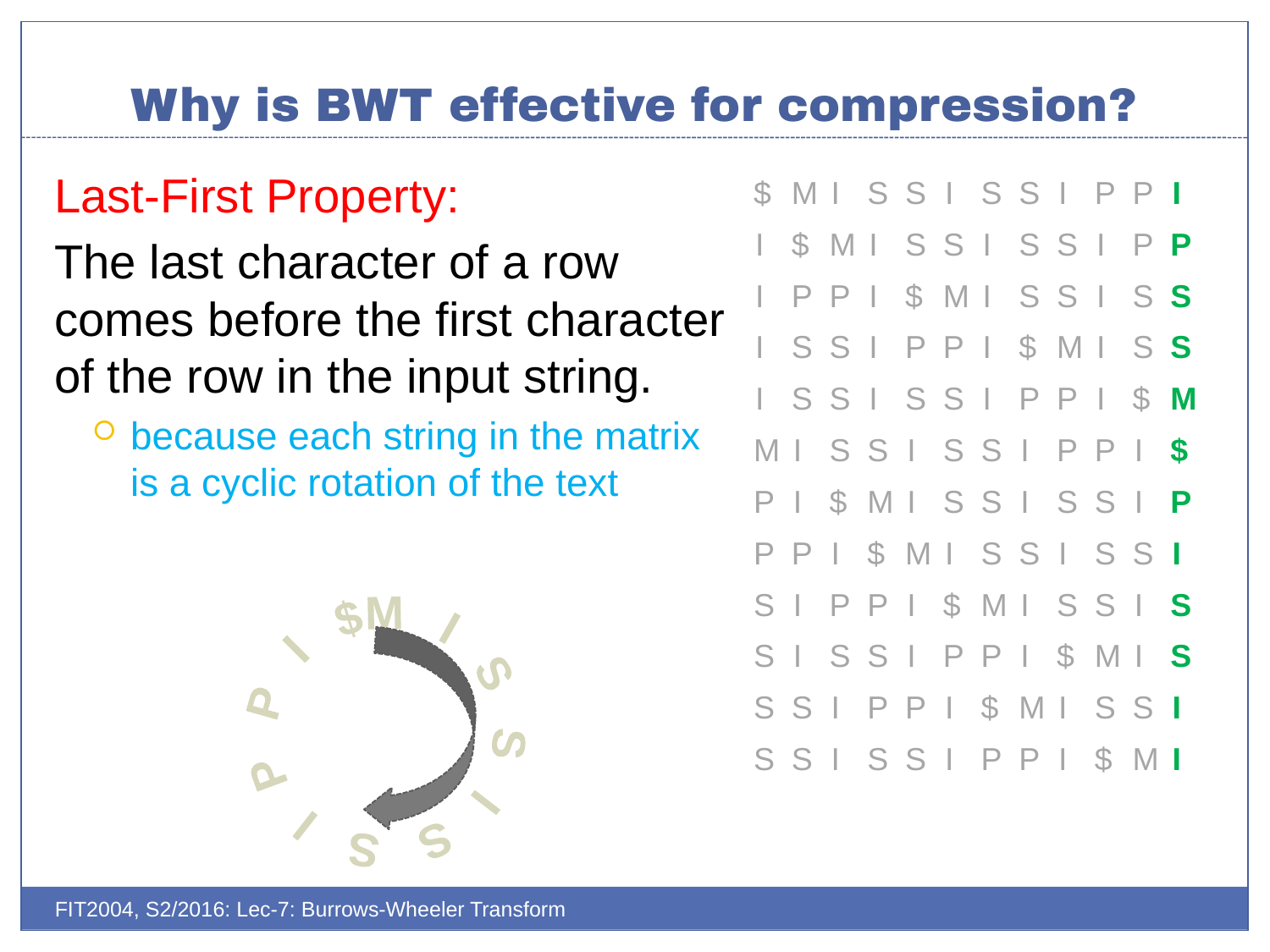

# Why is BWT effective for compression?
Last-First Property:
The last character of a row comes before the first character of the row in the input string.
because each string in the matrix is a cyclic rotation of the text
| $ | M | I | S | S | I | S | S | I | P | P | I |
| --- | --- | --- | --- | --- | --- | --- | --- | --- | --- | --- | --- |
| I | $ | M | I | S | S | I | S | S | I | P | P |
| I | P | P | I | $ | M | I | S | S | I | S | S |
| I | S | S | I | P | P | I | $ | M | I | S | S |
| I | S | S | I | S | S | I | P | P | I | $ | M |
| M | I | S | S | I | S | S | I | P | P | I | $ |
| P | I | $ | M | I | S | S | I | S | S | I | P |
| P | P | I | $ | M | I | S | S | I | S | S | I |
| S | I | P | P | I | $ | M | I | S | S | I | S |
| S | I | S | S | I | P | P | I | $ | M | I | S |
| S | S | I | P | P | I | $ | M | I | S | S | I |
| S | S | I | S | S | I | P | P | I | $ | M | I |
M   I   S   S   I   S   S   I   P   P   I   $

FIT2004, S2/2016: Lec-7: Burrows-Wheeler Transform